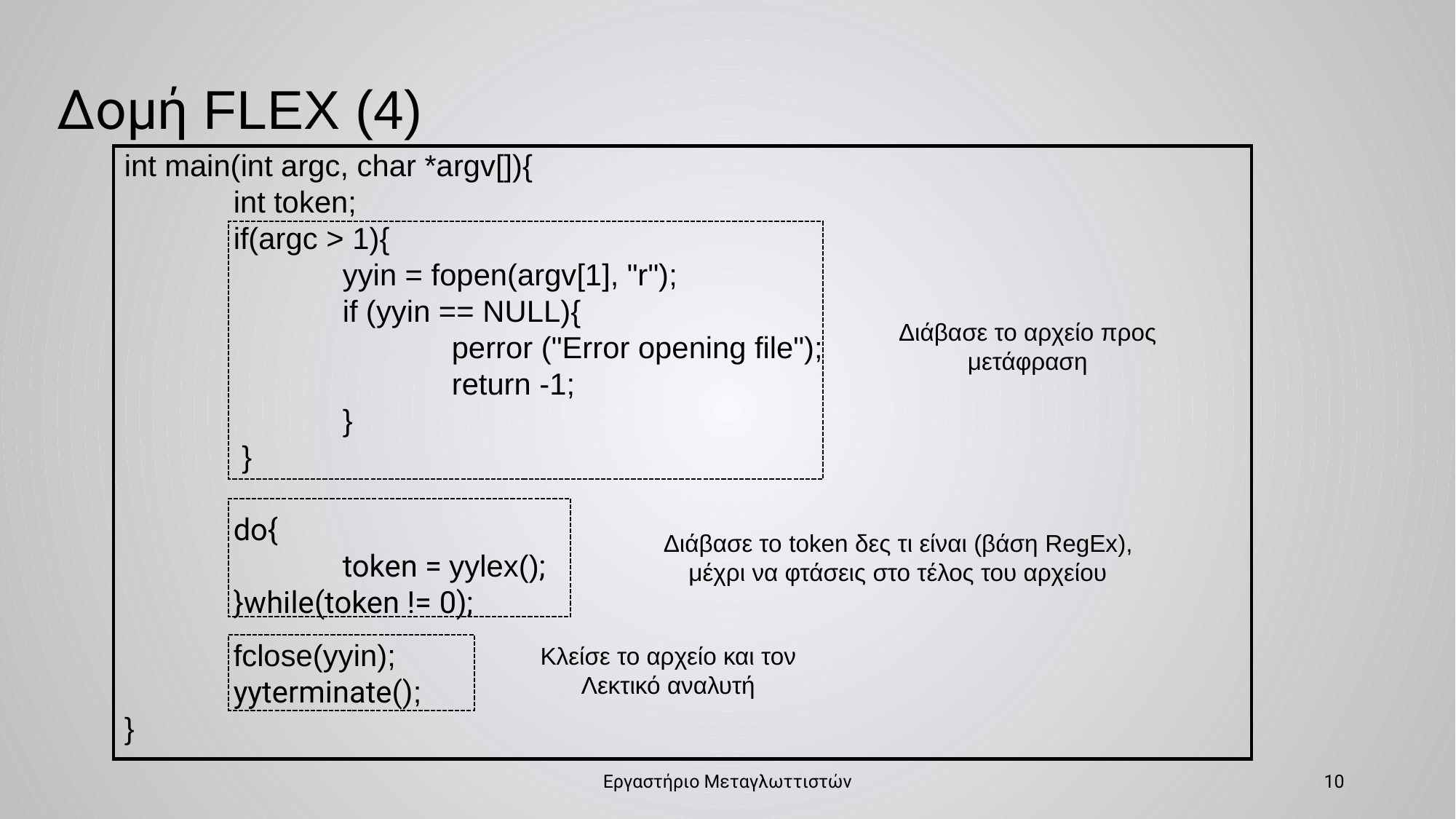

Δομή FLEX (4)
int main(int argc, char *argv[]){
	int token;
	if(argc > 1){
		yyin = fopen(argv[1], "r");
		if (yyin == NULL){
			perror ("Error opening file");
			return -1;
		}
	 }

	do{
		token = yylex();
	}while(token != 0);

	fclose(yyin);
	yyterminate();
}

Διάβασε το αρχείο προς
μετάφραση

Διάβασε το token δες τι είναι (βάση RegEx),
μέχρι να φτάσεις στο τέλος του αρχείου

Κλείσε το αρχείο και τον
Λεκτικό αναλυτή
Εργαστήριο Μεταγλωττιστών
10